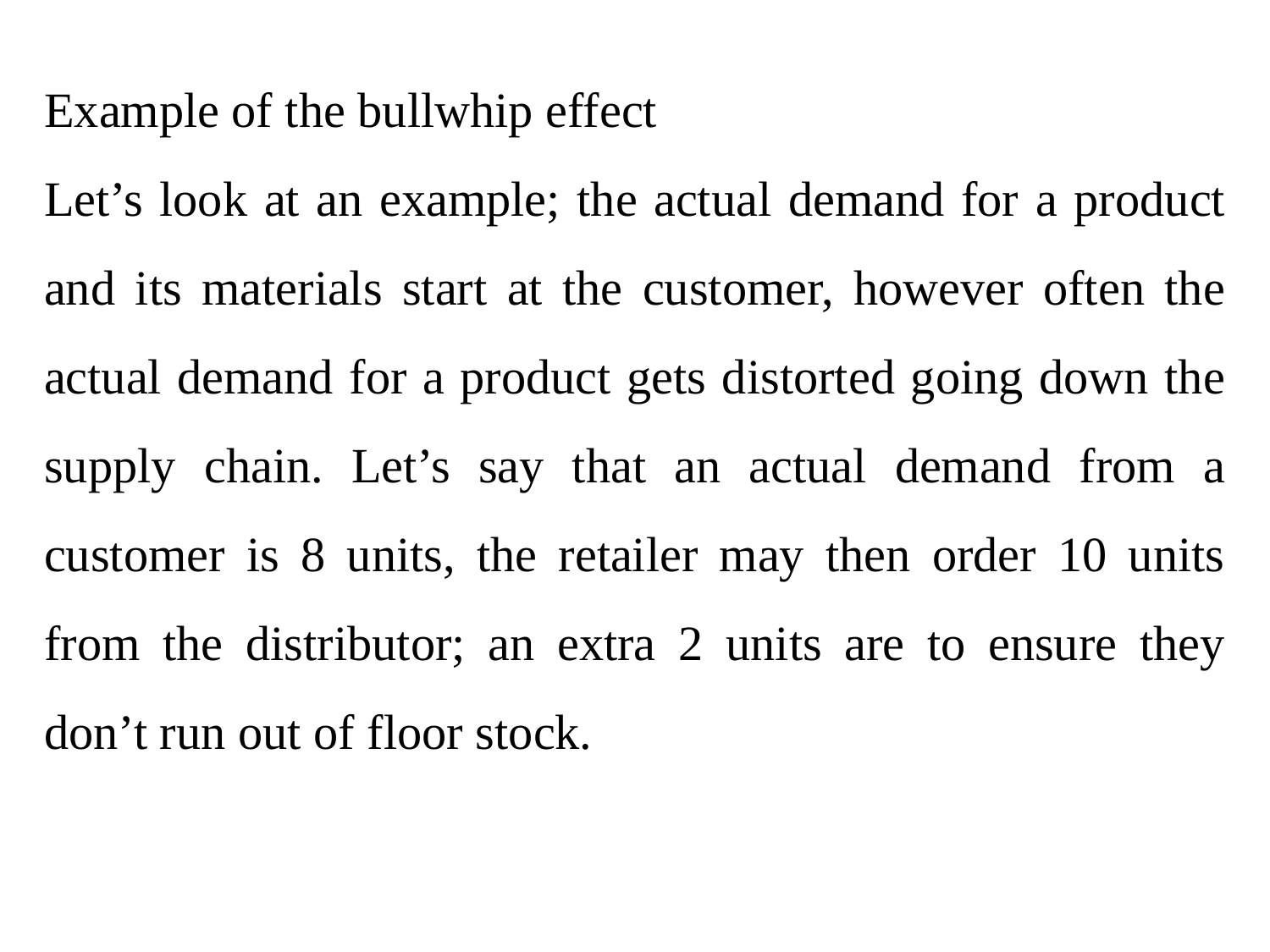

Example of the bullwhip effect
Let’s look at an example; the actual demand for a product and its materials start at the customer, however often the actual demand for a product gets distorted going down the supply chain. Let’s say that an actual demand from a customer is 8 units, the retailer may then order 10 units from the distributor; an extra 2 units are to ensure they don’t run out of floor stock.